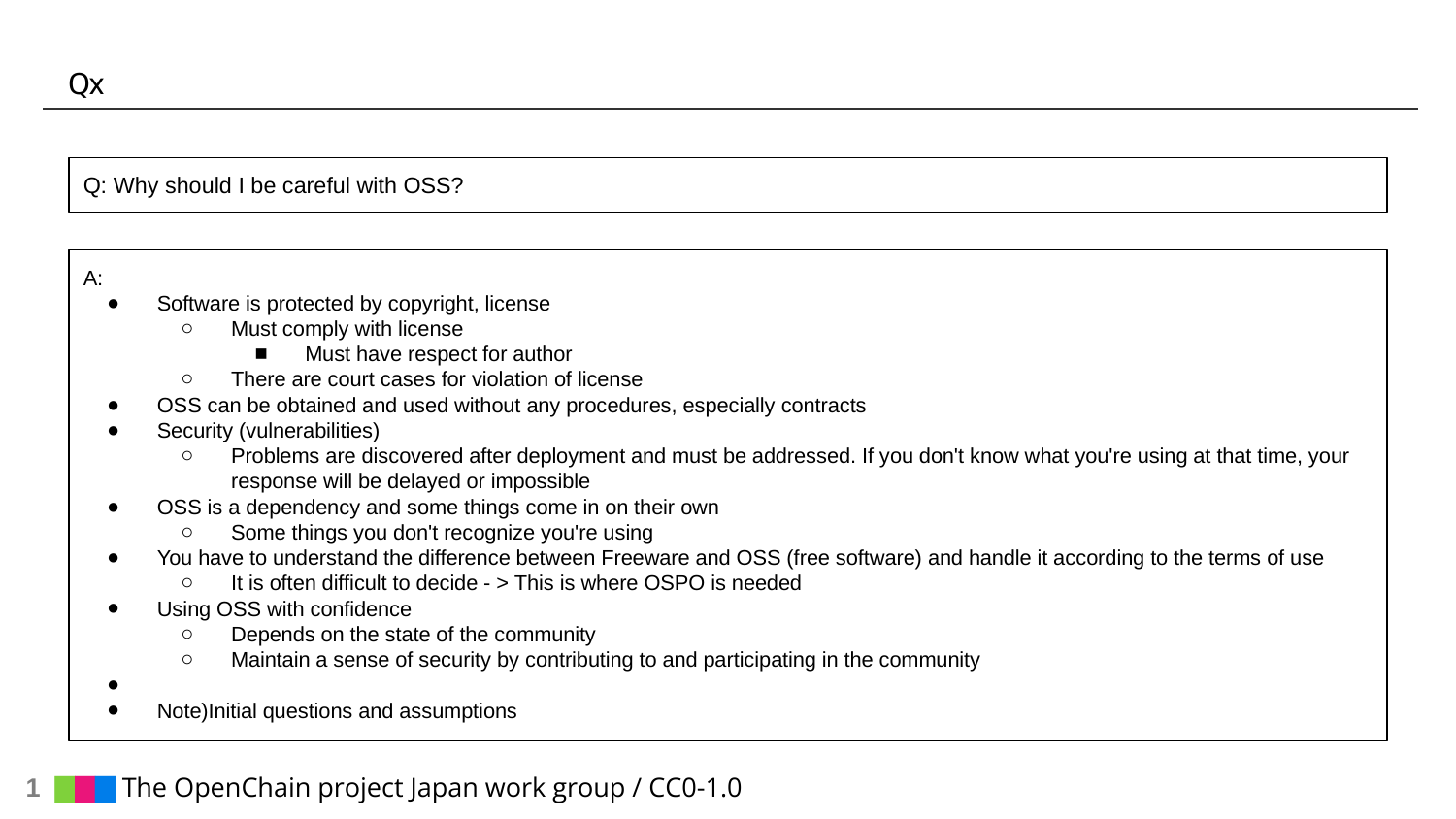

# Qx
Q: Why should I be careful with OSS?
A:
Software is protected by copyright, license
Must comply with license
Must have respect for author
There are court cases for violation of license
OSS can be obtained and used without any procedures, especially contracts
Security (vulnerabilities)
Problems are discovered after deployment and must be addressed. If you don't know what you're using at that time, your response will be delayed or impossible
OSS is a dependency and some things come in on their own
Some things you don't recognize you're using
You have to understand the difference between Freeware and OSS (free software) and handle it according to the terms of use
It is often difficult to decide - > This is where OSPO is needed
Using OSS with confidence
Depends on the state of the community
Maintain a sense of security by contributing to and participating in the community

Note)Initial questions and assumptions